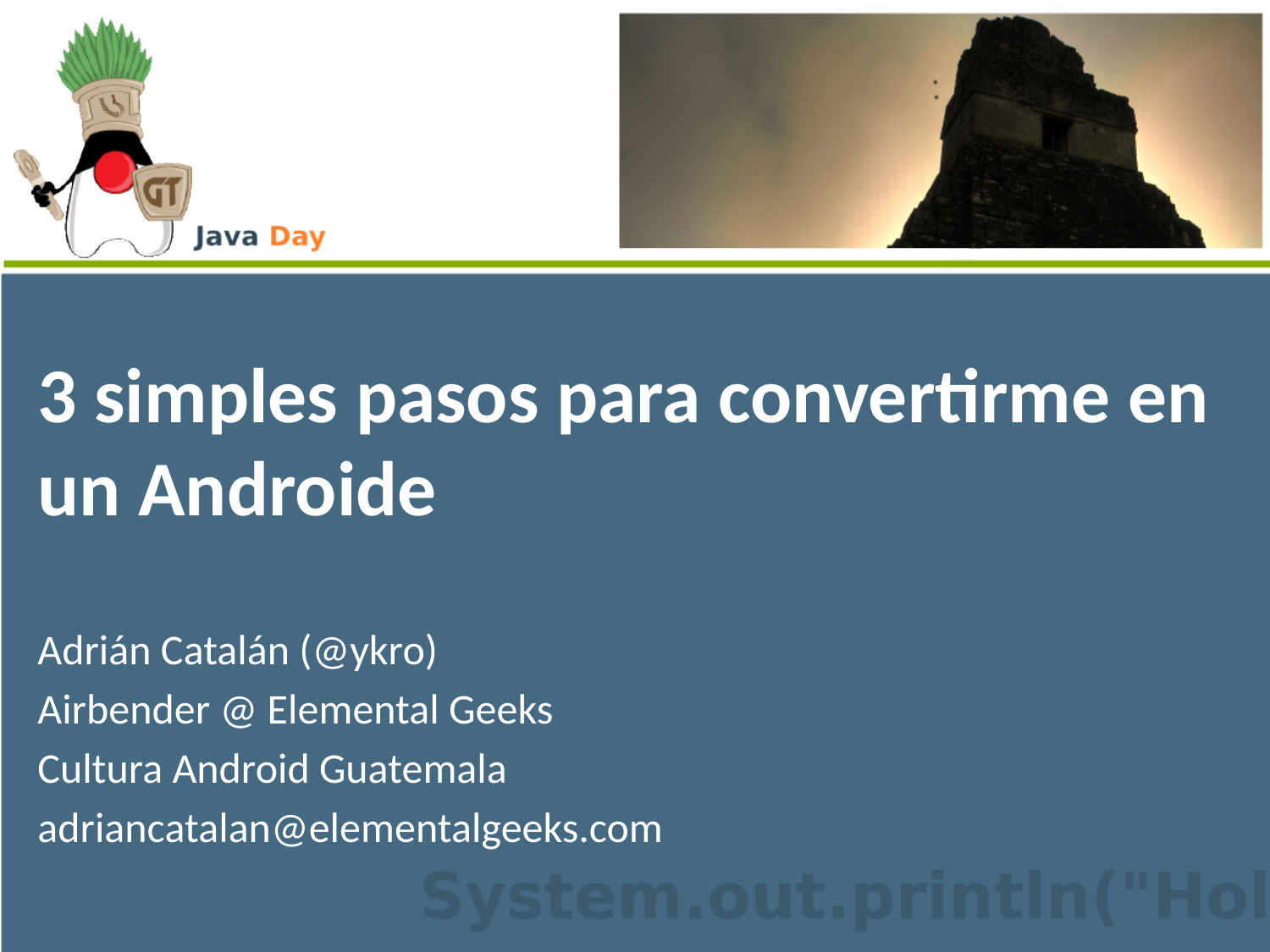

# 3 simples pasos para convertirme en un Androide
Adrián Catalán (@ykro)
Airbender @ Elemental Geeks
Cultura Android Guatemala
adriancatalan@elementalgeeks.com